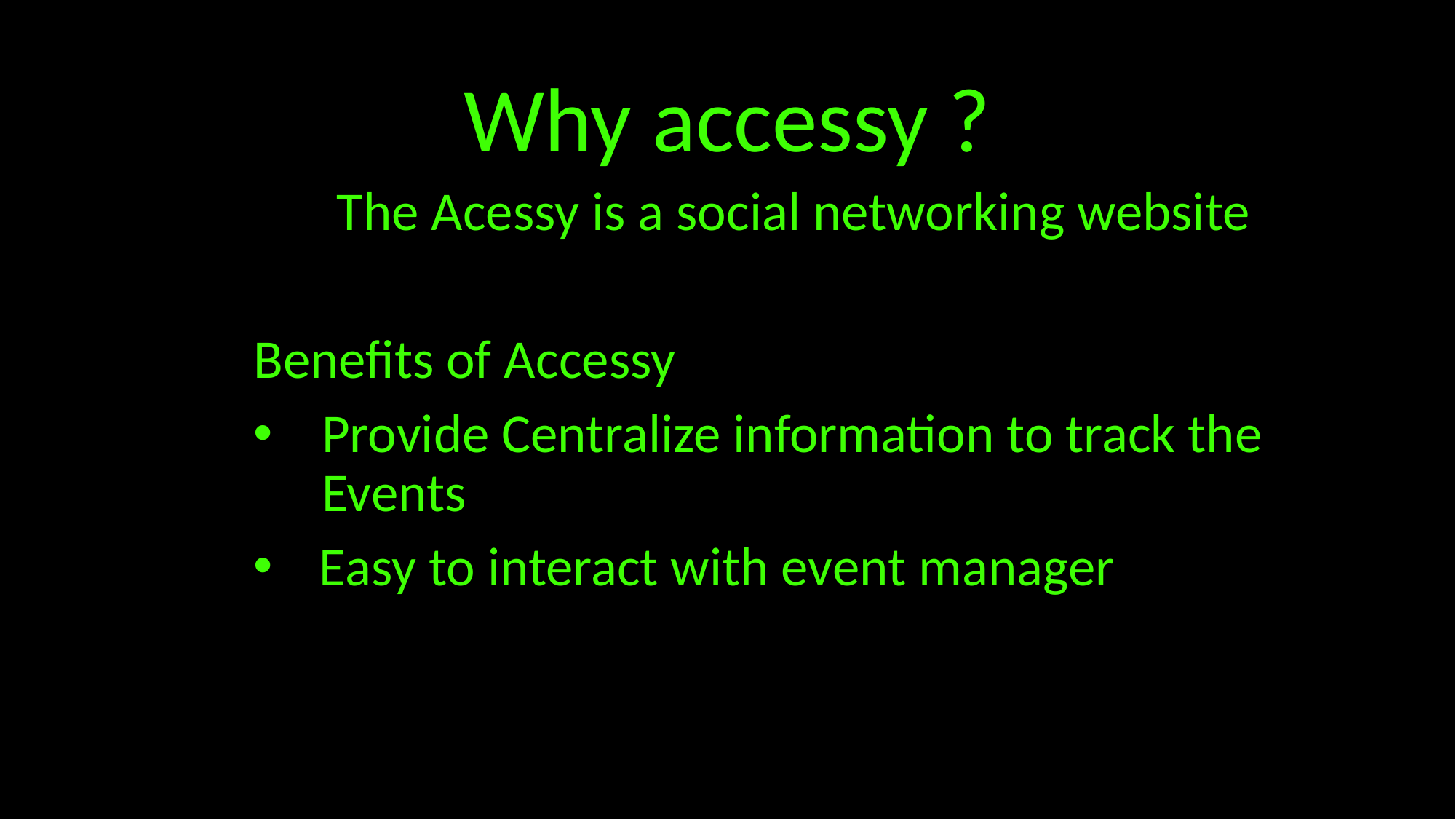

# Why accessy ?
The Acessy is a social networking website

Benefits of Accessy
Provide Centralize information to track the Events
  Easy to interact with event manager